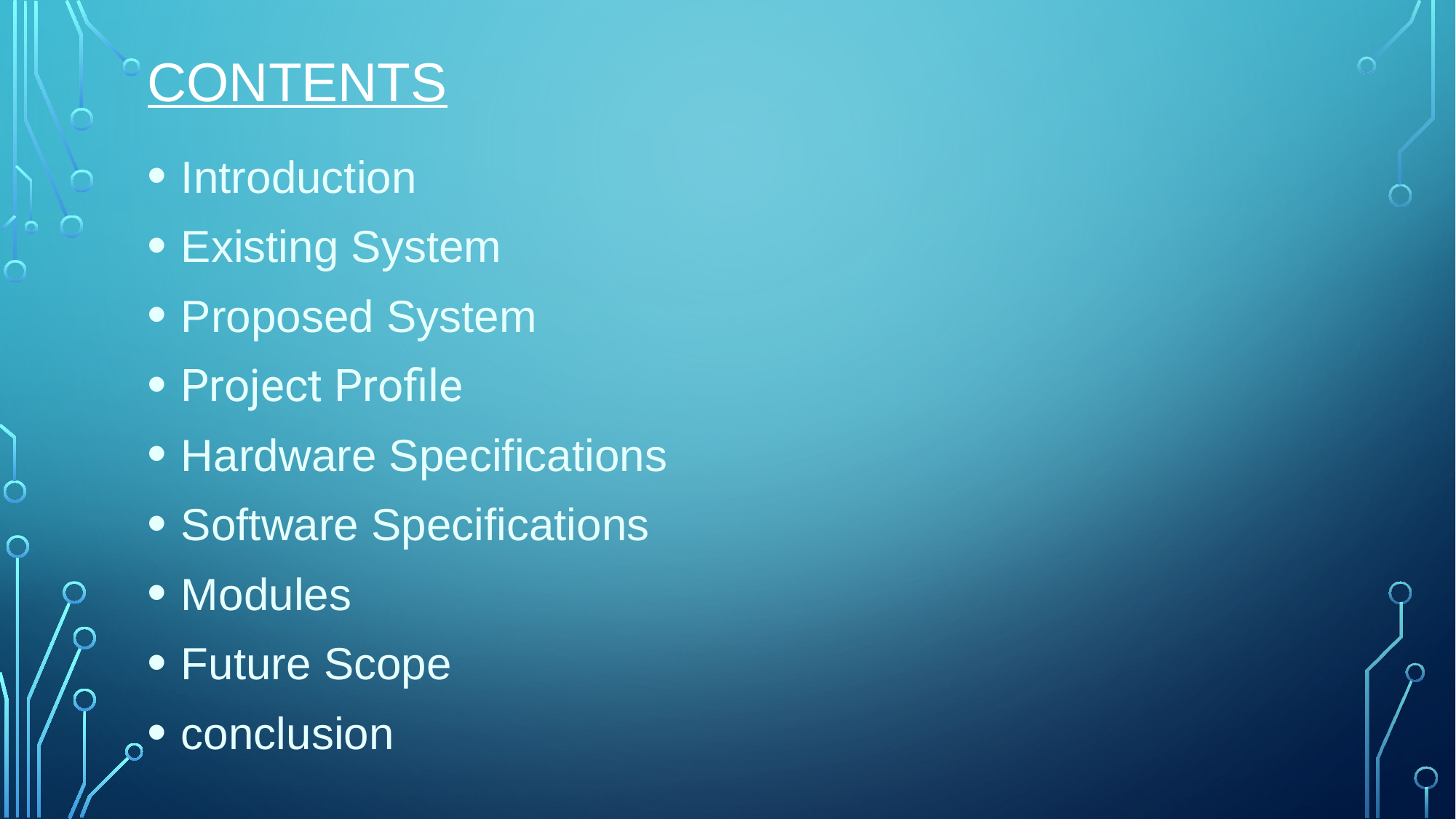

# Contents
Introduction
Existing System
Proposed System
Project Profile
Hardware Specifications
Software Specifications
Modules
Future Scope
conclusion